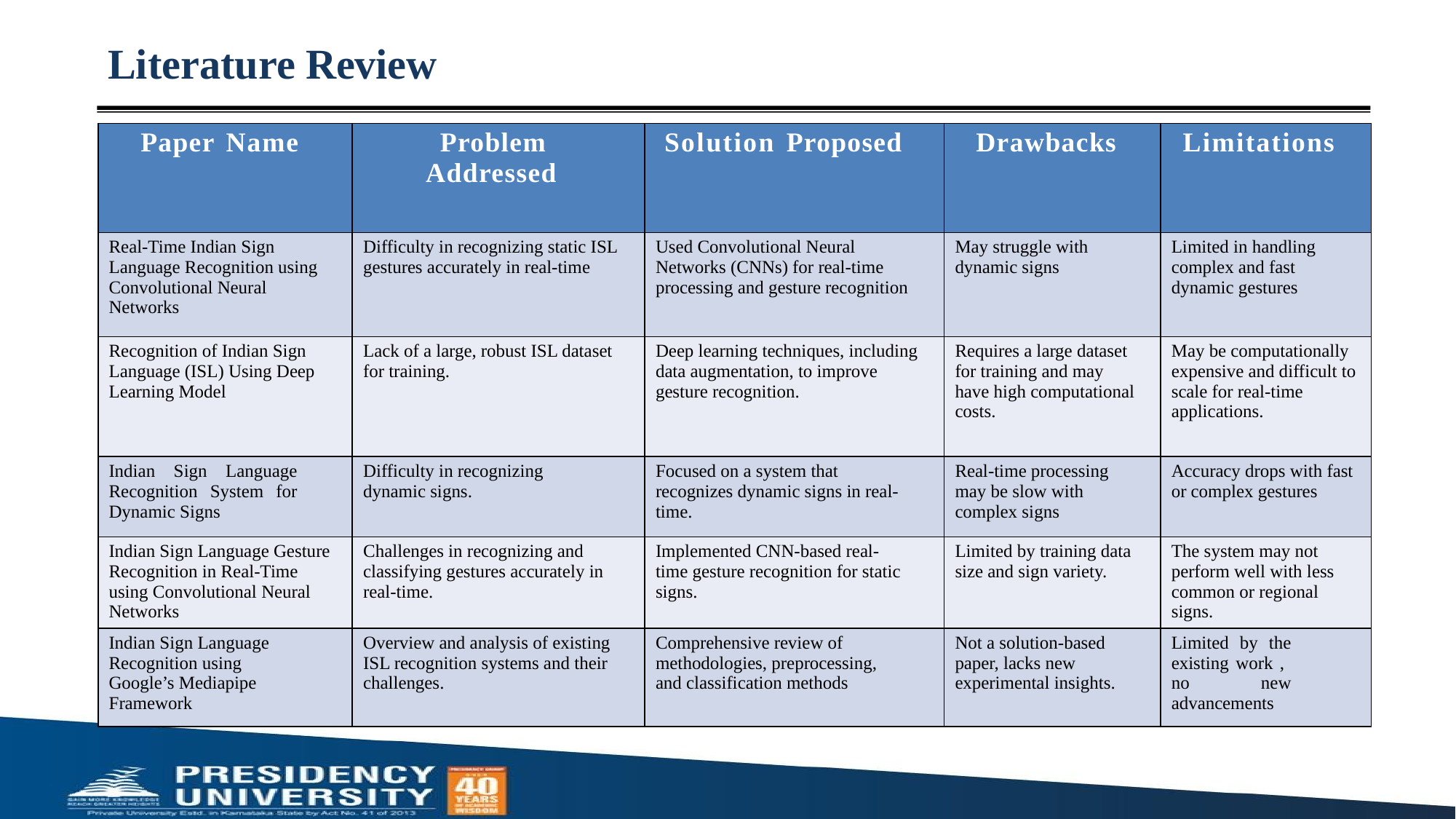

# Literature Review
| Paper Name | Problem Addressed | Solution Proposed | Drawbacks | Limitations |
| --- | --- | --- | --- | --- |
| Real-Time Indian Sign Language Recognition using Convolutional Neural Networks | Difficulty in recognizing static ISL gestures accurately in real-time | Used Convolutional Neural Networks (CNNs) for real-time processing and gesture recognition | May struggle with dynamic signs | Limited in handling complex and fast dynamic gestures |
| Recognition of Indian Sign Language (ISL) Using Deep Learning Model | Lack of a large, robust ISL dataset for training. | Deep learning techniques, including data augmentation, to improve gesture recognition. | Requires a large dataset for training and may have high computational costs. | May be computationally expensive and difficult to scale for real-time applications. |
| Indian Sign Language Recognition System for Dynamic Signs | Difficulty in recognizing dynamic signs. | Focused on a system that recognizes dynamic signs in real-time. | Real-time processing may be slow with complex signs | Accuracy drops with fast or complex gestures |
| Indian Sign Language Gesture Recognition in Real-Time using Convolutional Neural Networks | Challenges in recognizing and classifying gestures accurately in real-time. | Implemented CNN-based real-time gesture recognition for static signs. | Limited by training data size and sign variety. | The system may not perform well with less common or regional signs. |
| Indian Sign Language Recognition using Google’s Mediapipe Framework | Overview and analysis of existing ISL recognition systems and their challenges. | Comprehensive review of methodologies, preprocessing, and classification methods | Not a solution-based paper, lacks new experimental insights. | Limited by the existing work , no new advancements |